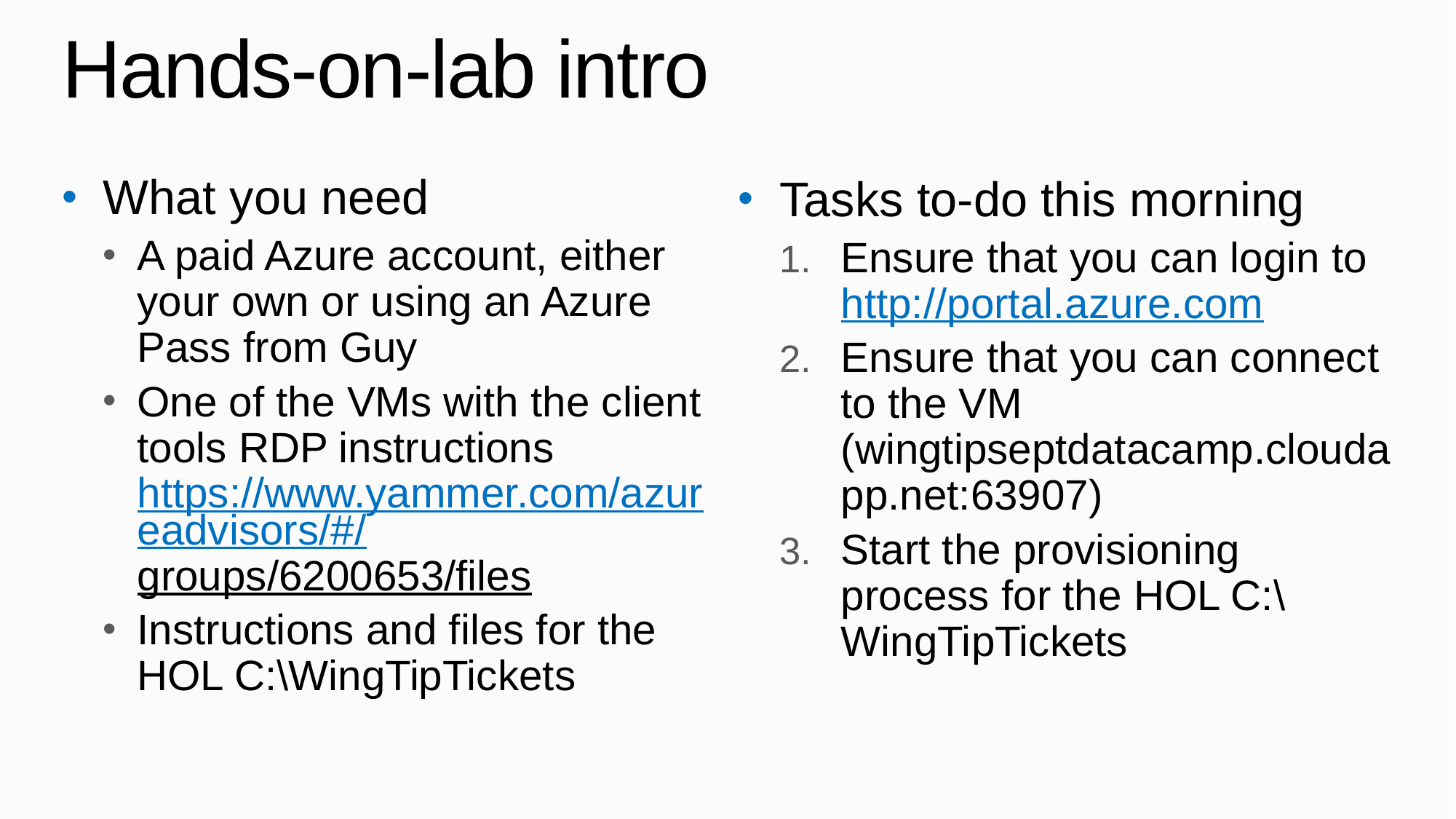

# Hands-on-lab intro
What you need
A paid Azure account, either your own or using an Azure Pass from Guy
One of the VMs with the client tools RDP instructions https://www.yammer.com/azureadvisors/#/groups/6200653/files
Instructions and files for the HOL C:\WingTipTickets
Tasks to-do this morning
Ensure that you can login to http://portal.azure.com
Ensure that you can connect to the VM (wingtipseptdatacamp.cloudapp.net:63907)
Start the provisioning process for the HOL C:\WingTipTickets